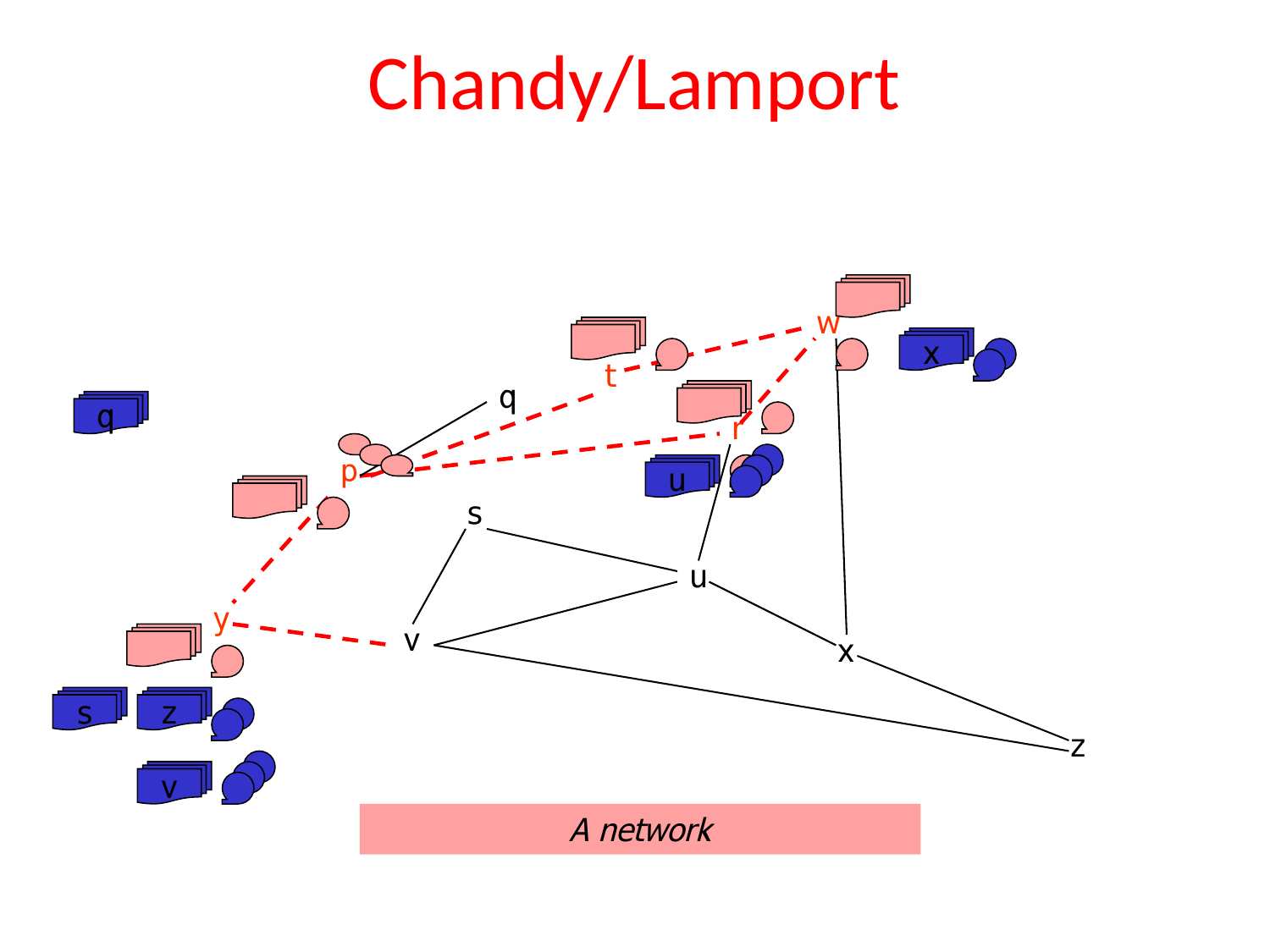

# Chandy/Lamport

w

x

t

q

q

r

p

u

s

u

y
v

x

s
z

z

v

A network